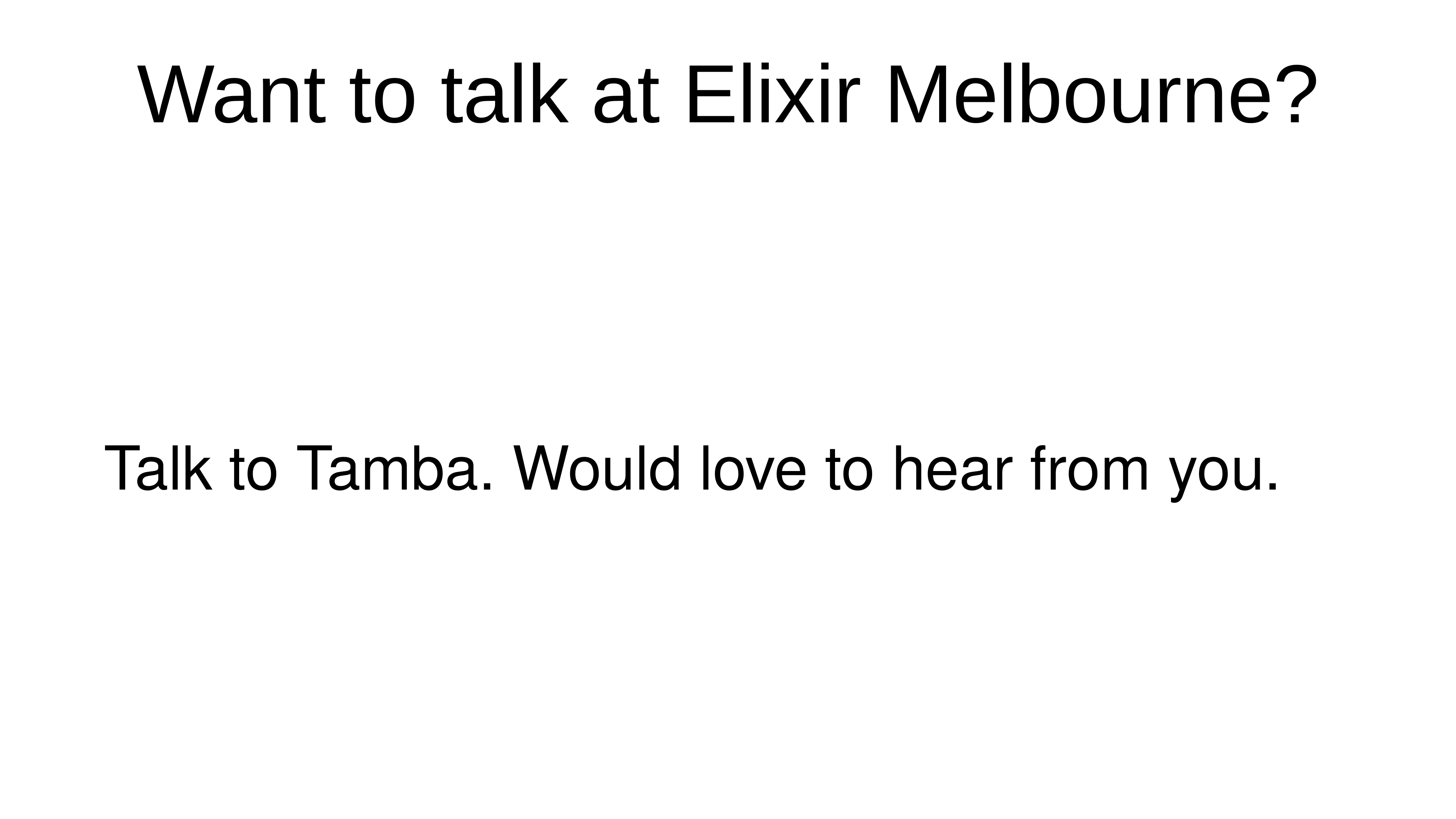

# Want to talk at Elixir Melbourne?
Talk to Tamba. Would love to hear from you.